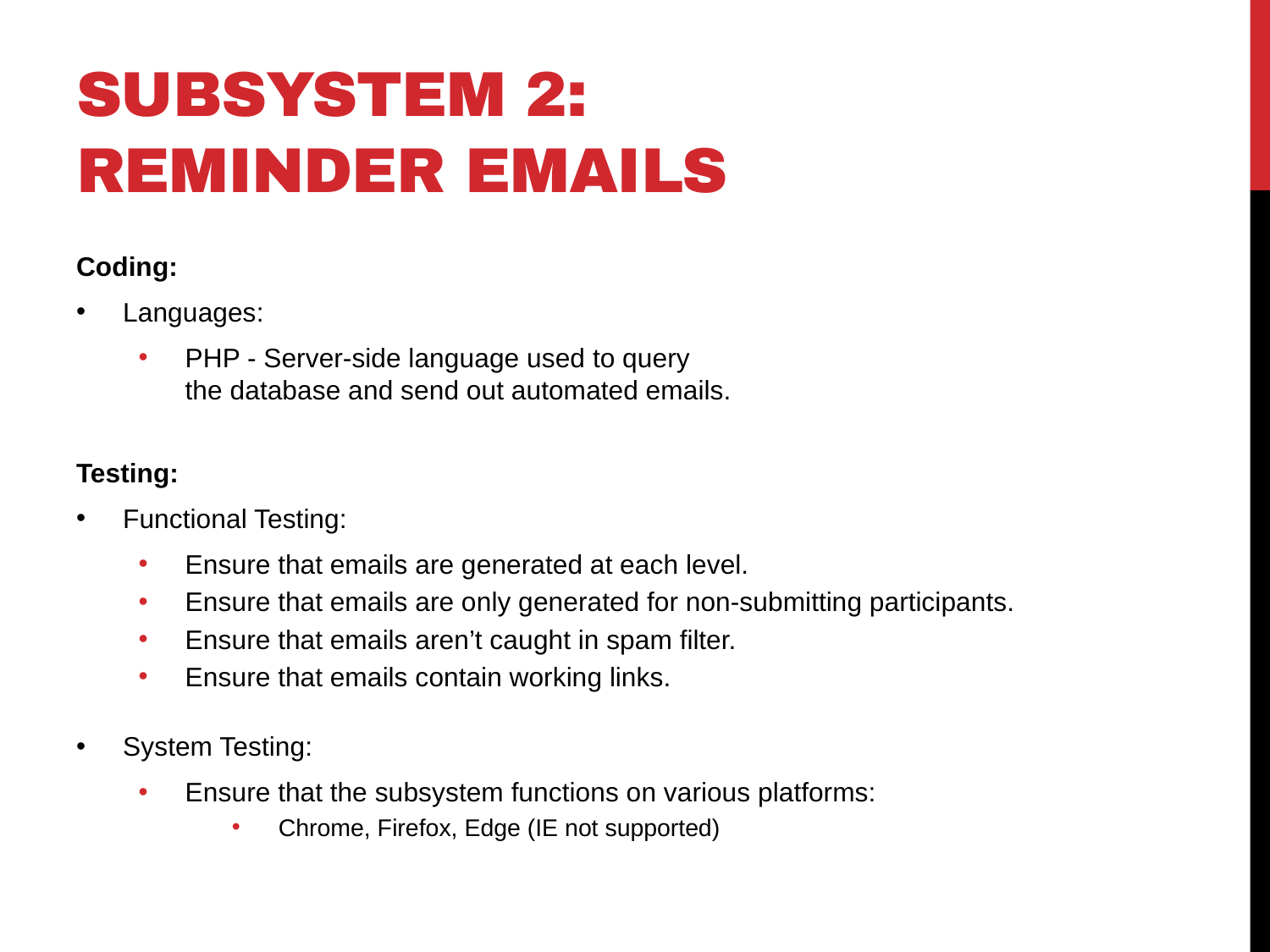

# Subsystem 2: Reminder emails
Coding:
Languages:
PHP - Server-side language used to query
the database and send out automated emails.

Testing:
Functional Testing:
Ensure that emails are generated at each level.
Ensure that emails are only generated for non-submitting participants.
Ensure that emails aren’t caught in spam filter.
Ensure that emails contain working links.
System Testing:
Ensure that the subsystem functions on various platforms:
Chrome, Firefox, Edge (IE not supported)